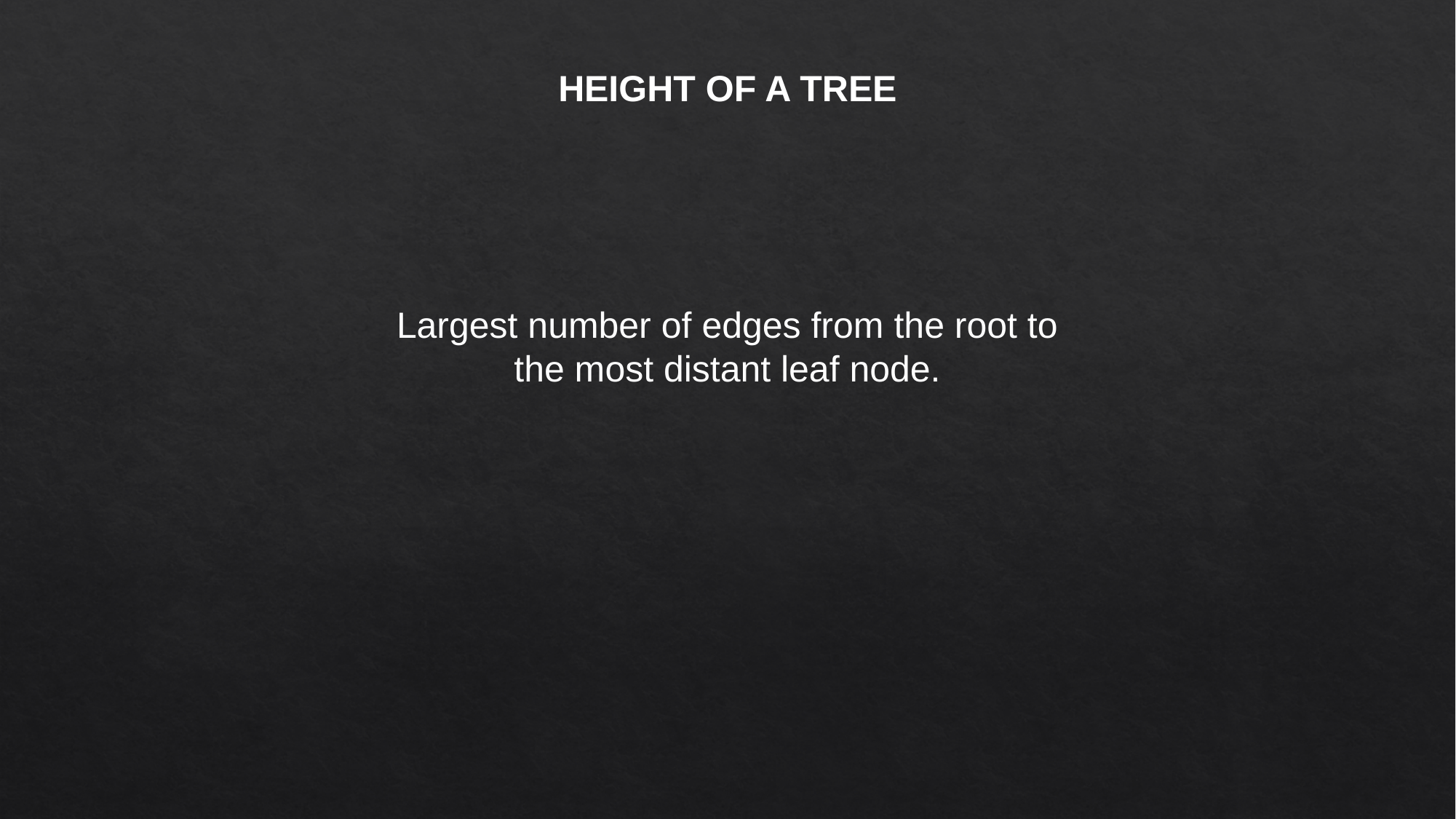

HEIGHT OF A TREE
Largest number of edges from the root to the most distant leaf node.